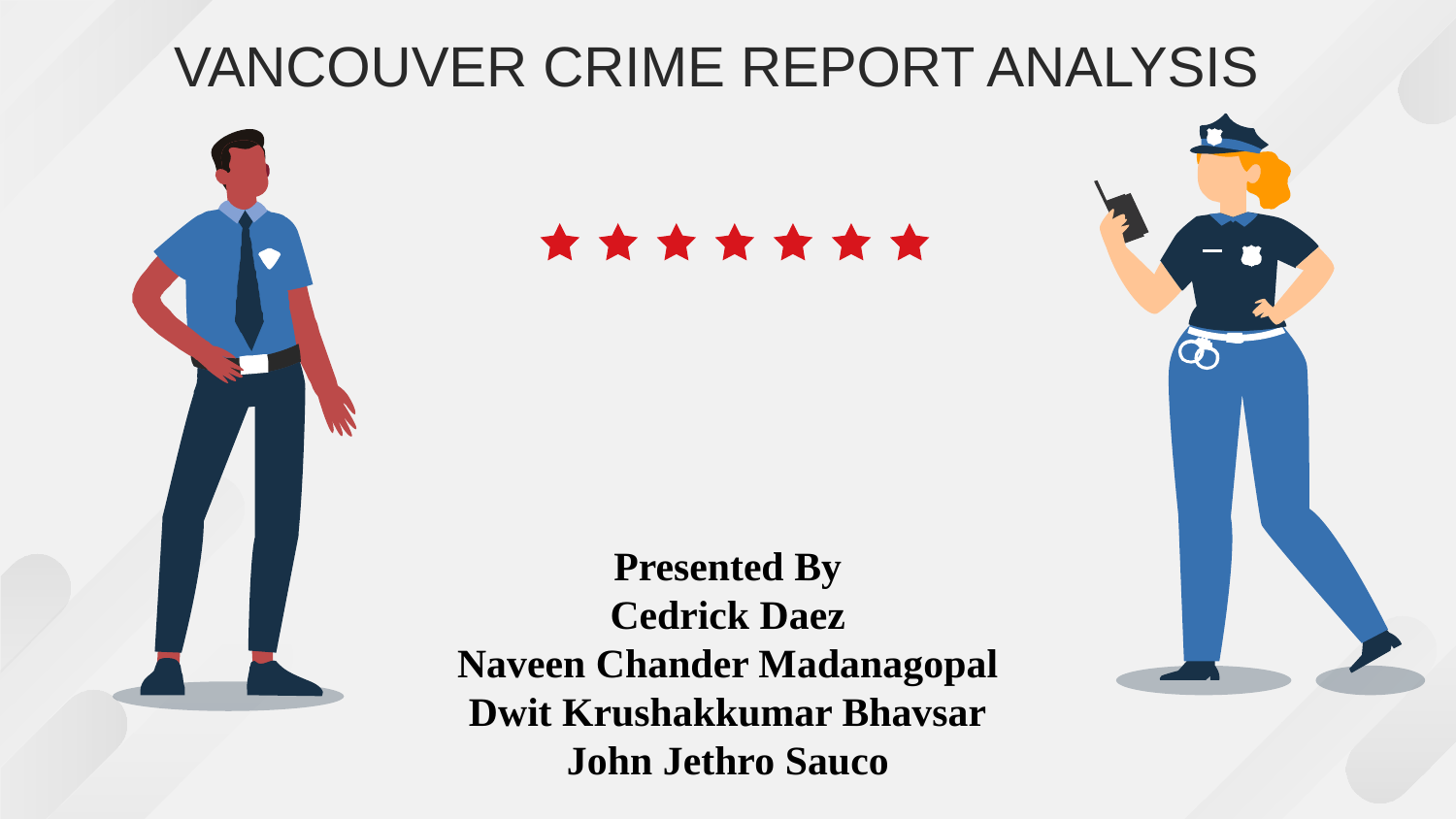

VANCOUVER CRIME REPORT ANALYSIS

Presented By
Cedrick Daez
Naveen Chander Madanagopal
Dwit Krushakkumar Bhavsar
John Jethro Sauco